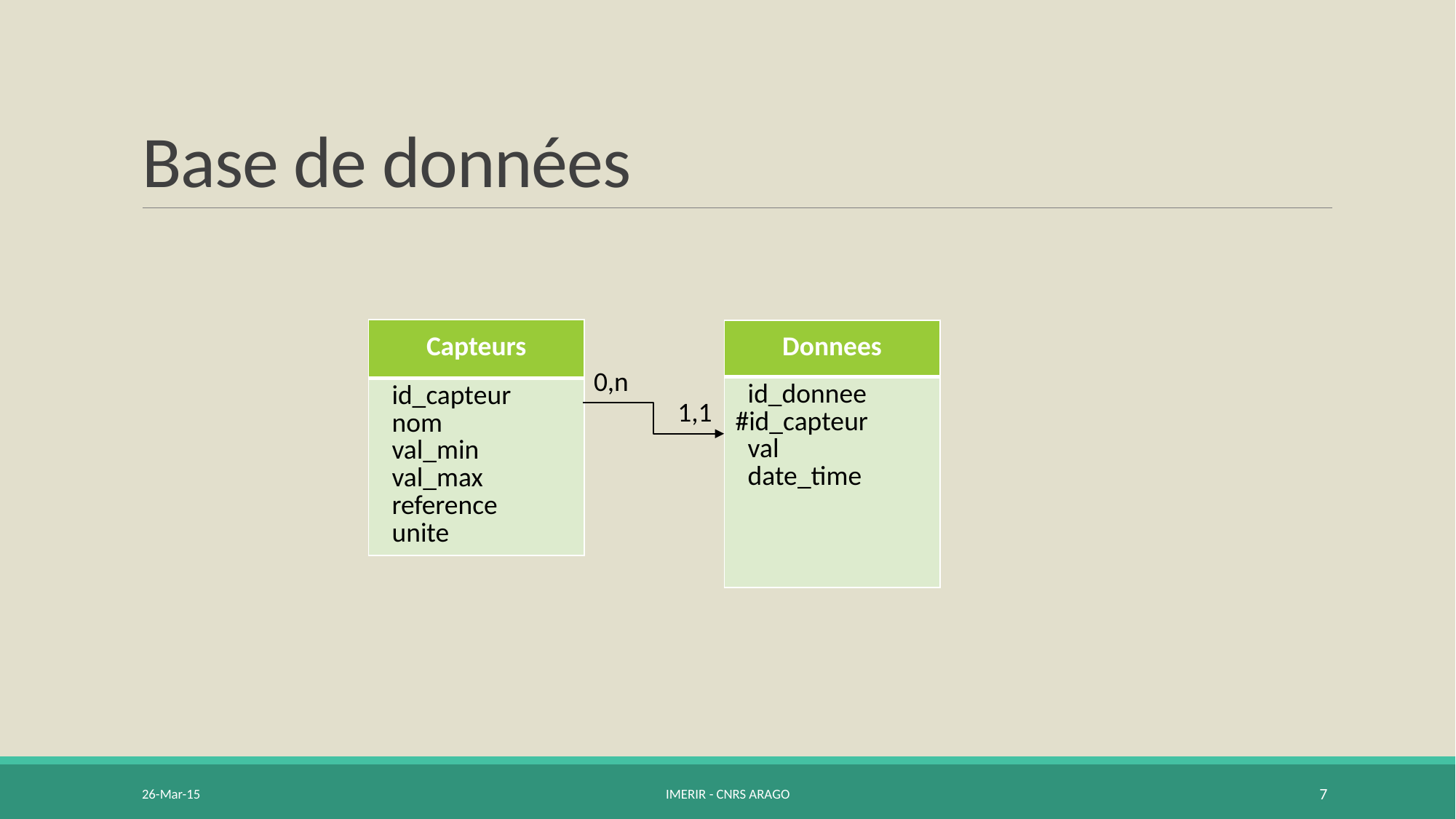

# Base de données
| Capteurs |
| --- |
| id\_capteur nom val\_min val\_max reference unite |
| Donnees |
| --- |
| id\_donnee #id\_capteur val date\_time |
0,n
1,1
26-Mar-15
IMERIR - CNRS ARAGO
7